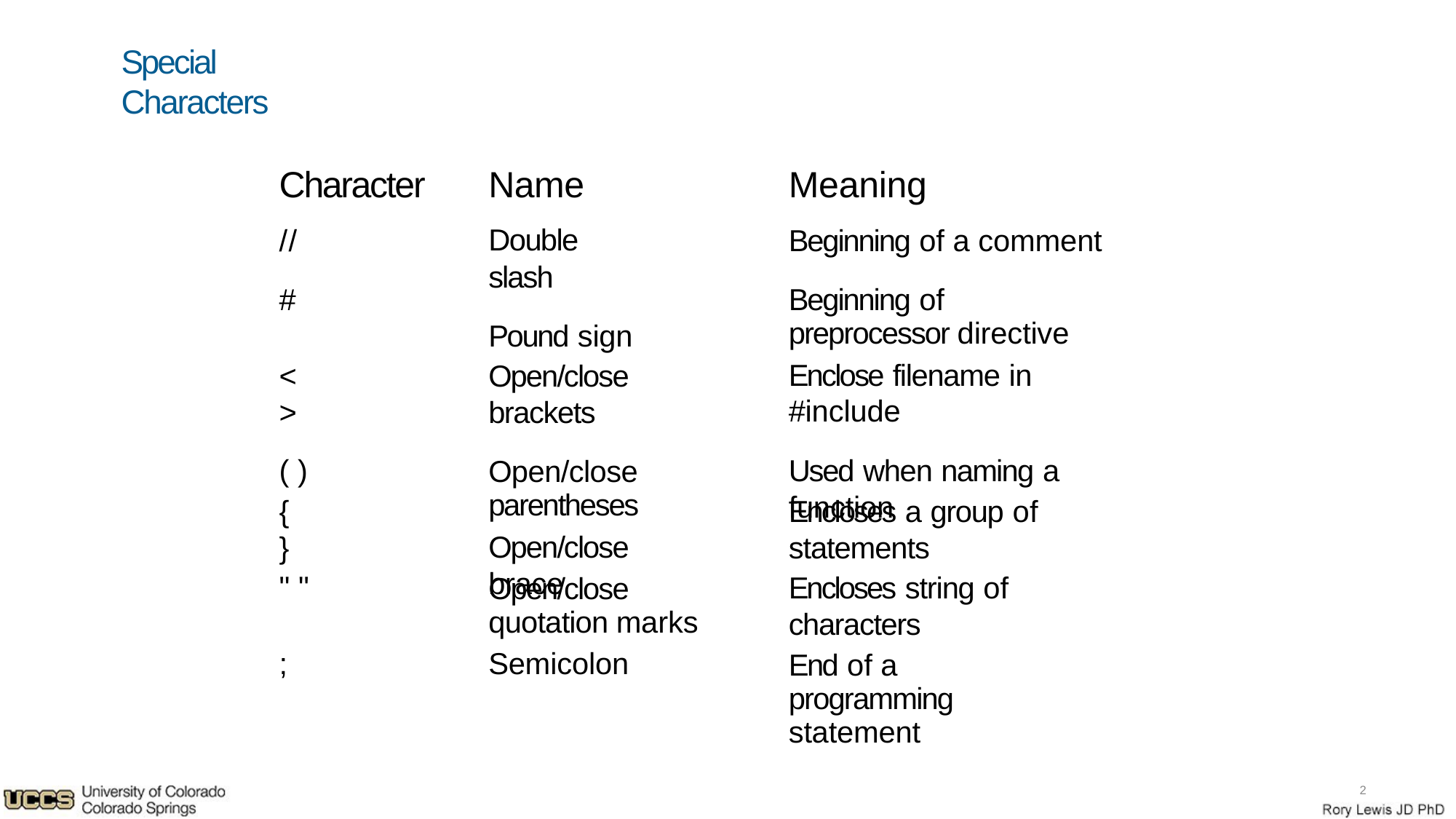

# Special Characters
Character
//
#
Name
Double slash
Pound sign
Meaning
Beginning of a comment
Beginning of preprocessor directive
Enclose filename in #include
Used when naming a function
< >
( )
Open/close brackets
Open/close parentheses
Open/close brace
{ }
Encloses a group of statements
" "
Encloses string of characters
Open/close quotation marks
Semicolon
;
End of a programming statement
2